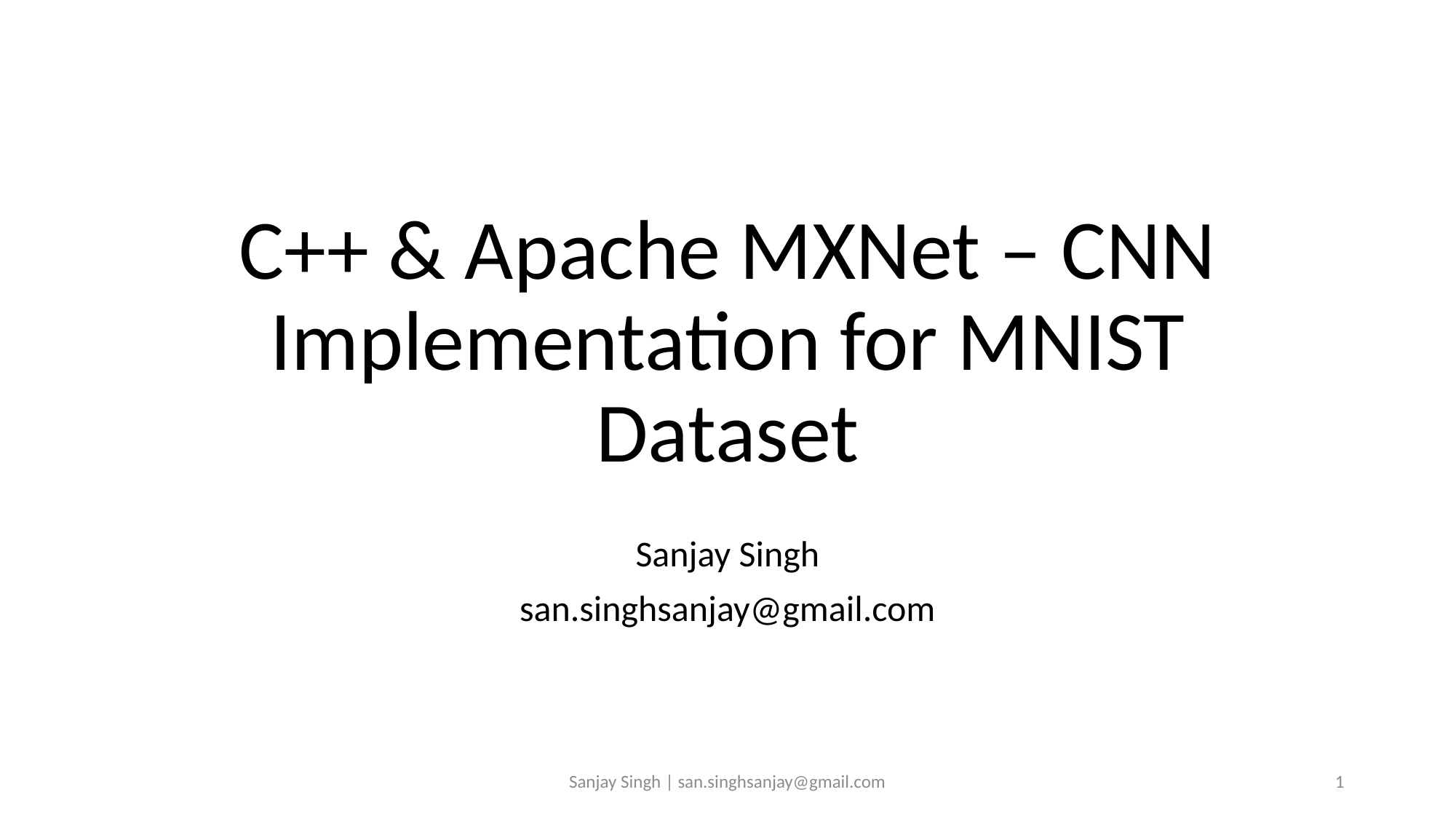

# C++ & Apache MXNet – CNN Implementation for MNIST Dataset
Sanjay Singh
san.singhsanjay@gmail.com
Sanjay Singh | san.singhsanjay@gmail.com
1